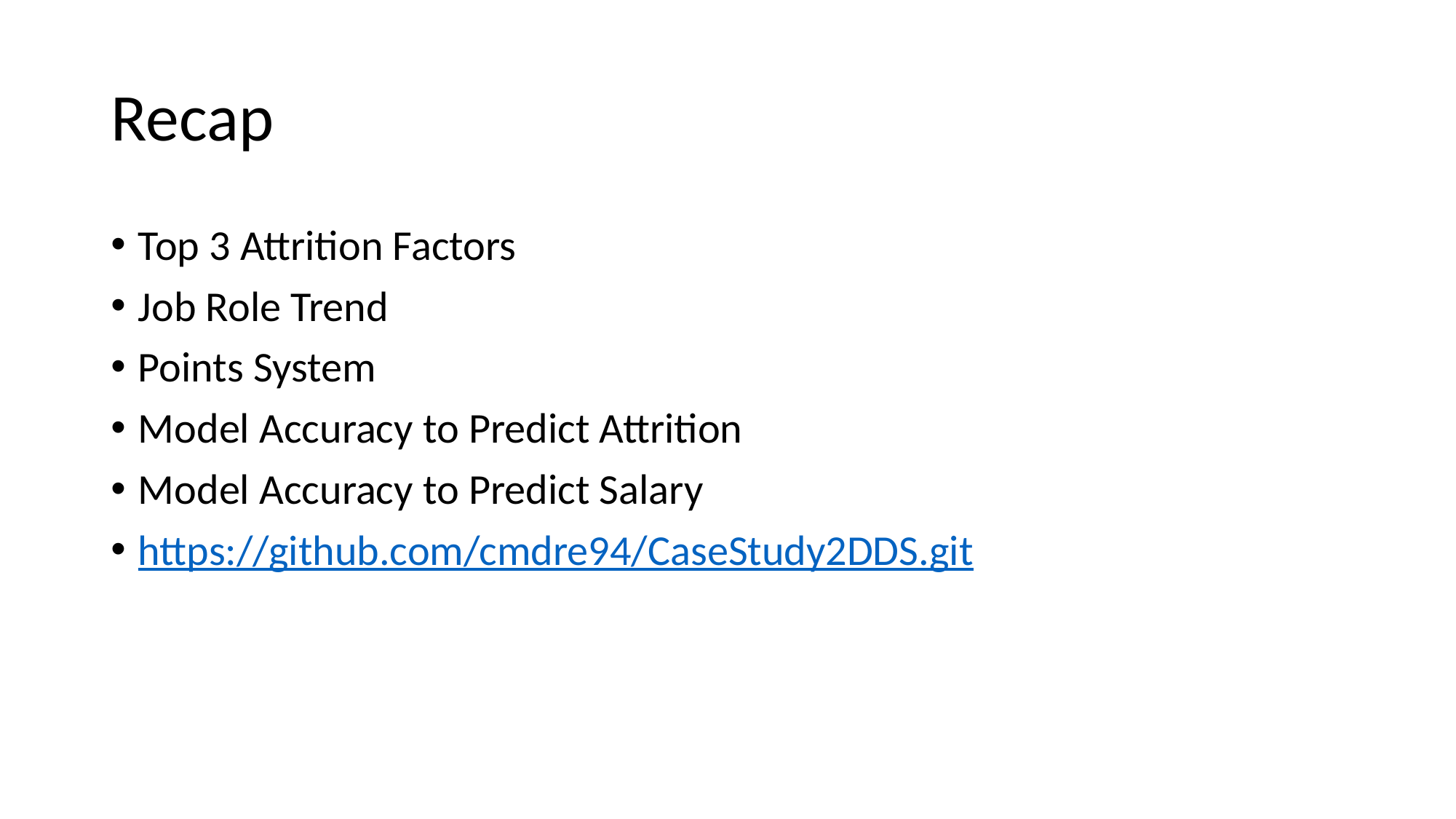

# Recap
Top 3 Attrition Factors
Job Role Trend
Points System
Model Accuracy to Predict Attrition
Model Accuracy to Predict Salary
https://github.com/cmdre94/CaseStudy2DDS.git